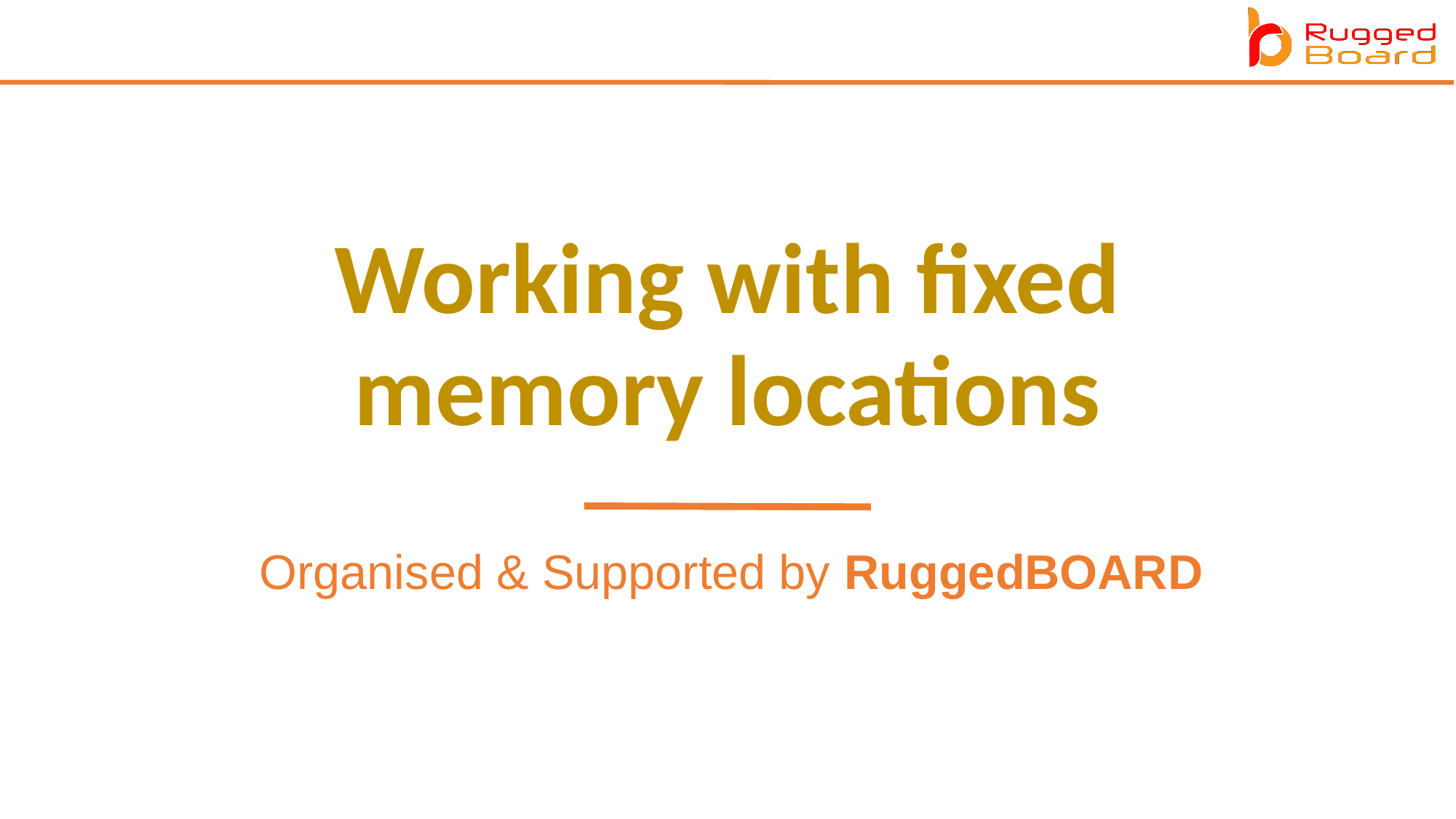

Working with fixed memory locations
Organised & Supported by RuggedBOARD